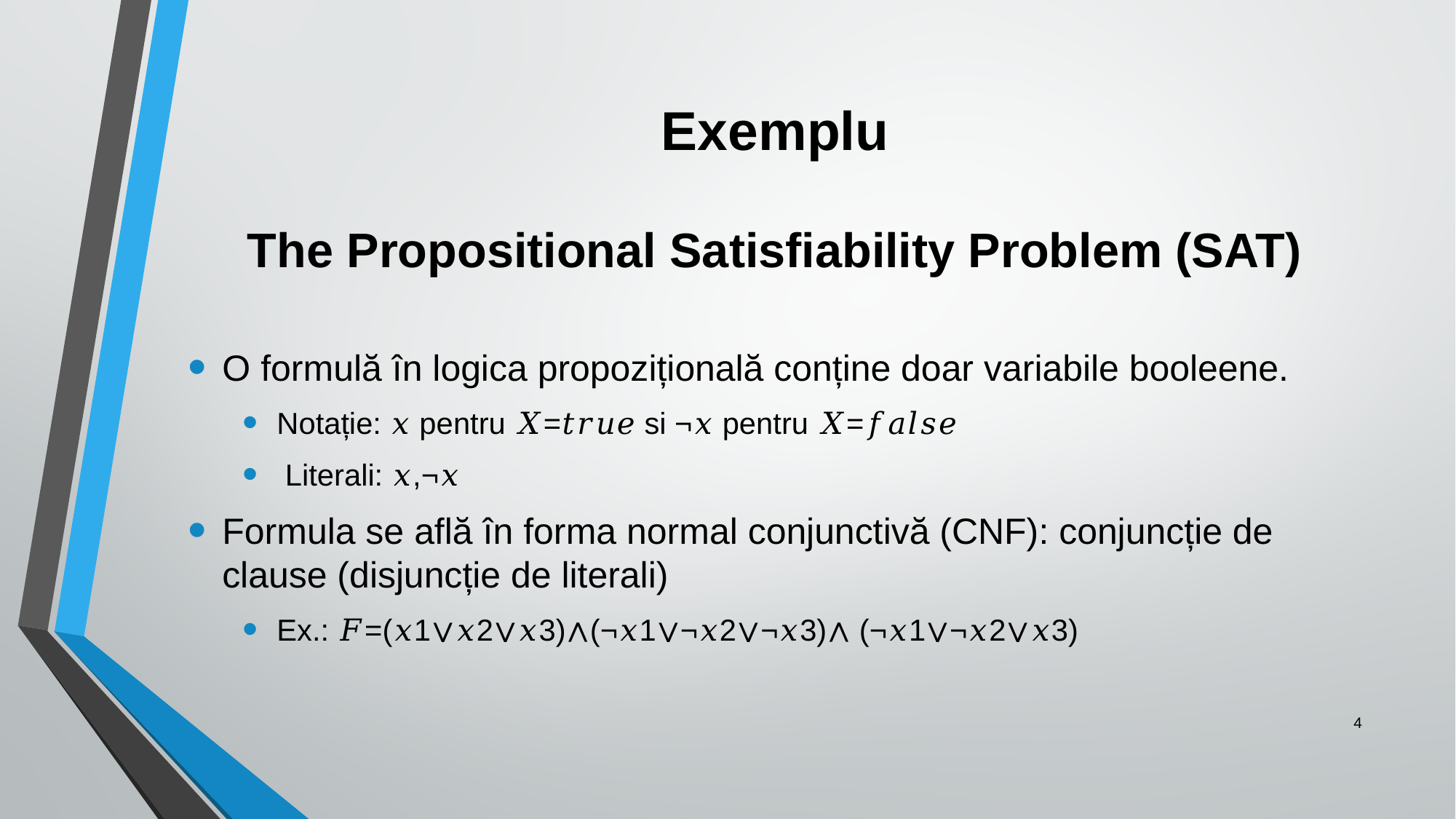

# Exemplu The Propositional Satisfiability Problem (SAT)
O formulă în logica propozițională conține doar variabile booleene.
Notație: 𝑥 pentru 𝑋=𝑡𝑟𝑢𝑒 si ¬𝑥 pentru 𝑋=𝑓𝑎𝑙𝑠𝑒
 Literali: 𝑥,¬𝑥
Formula se află în forma normal conjunctivă (CNF): conjuncție de clause (disjuncție de literali)
Ex.: 𝐹=(𝑥1∨𝑥2∨𝑥3)∧(¬𝑥1∨¬𝑥2∨¬𝑥3)∧ (¬𝑥1∨¬𝑥2∨𝑥3)
4